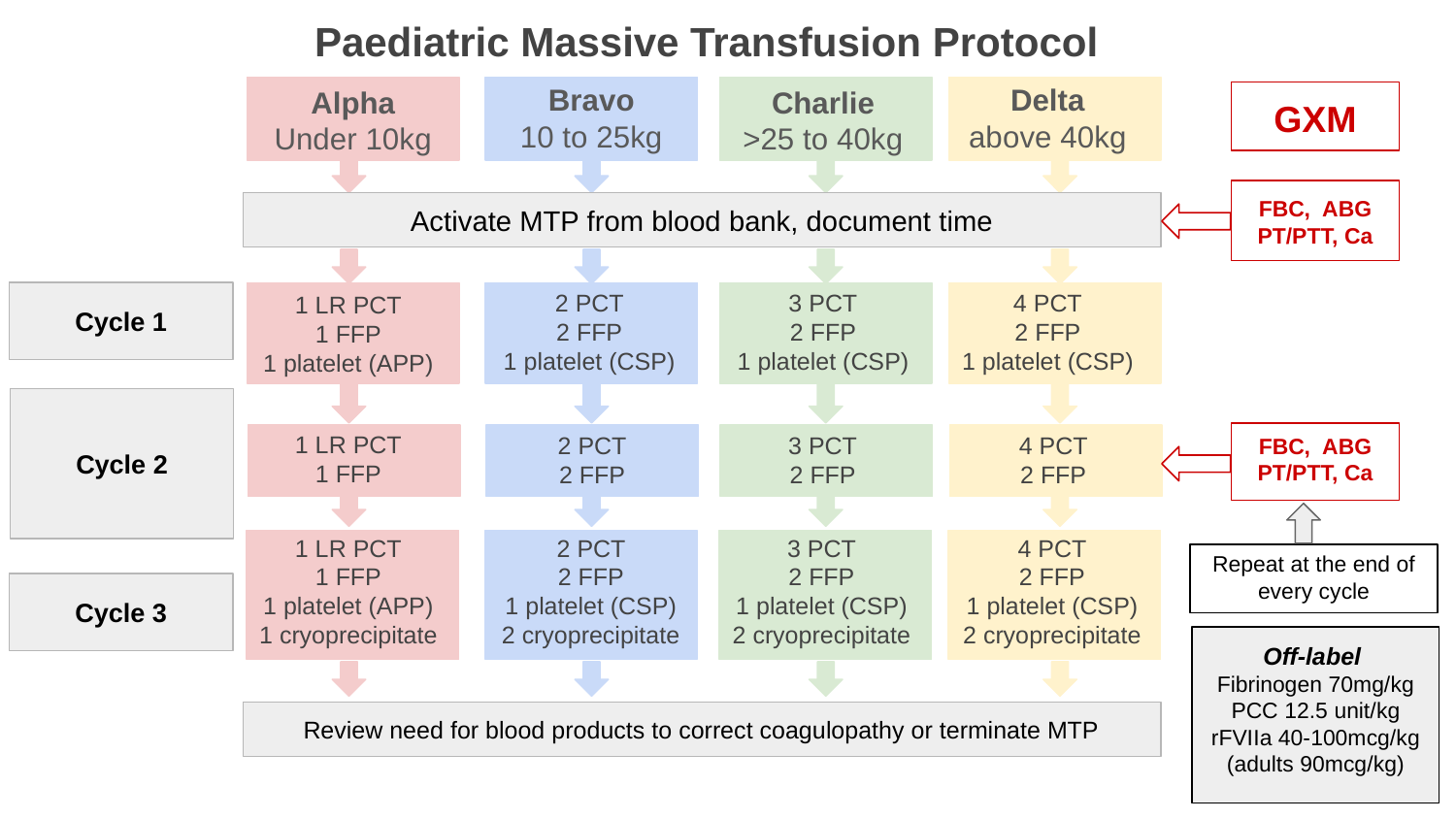

# Paediatric Massive Transfusion Protocol
Bravo
10 to 25kg
Delta
above 40kg
Alpha
Under 10kg
Charlie
>25 to 40kg

GXM

FBC,  ABG
PT/PTT, Ca
Activate MTP from blood bank, document time

2 PCT
2 FFP
1 platelet (CSP)
3 PCT
2 FFP
1 platelet (CSP)
4 PCT
2 FFP
1 platelet (CSP)
1 LR PCT
1 FFP
1 platelet (APP)
Cycle 1

Cycle 2
1 LR PCT
1 FFP
2 PCT
2 FFP
3 PCT
2 FFP
4 PCT
2 FFP
FBC,  ABG
PT/PTT, Ca

1 LR PCT
1 FFP
1 platelet (APP)
1 cryoprecipitate
2 PCT
2 FFP
1 platelet (CSP)
2 cryoprecipitate
3 PCT
2 FFP
1 platelet (CSP)
2 cryoprecipitate
4 PCT
2 FFP
1 platelet (CSP)
2 cryoprecipitate

Repeat at the end of every cycle
Cycle 3
Off-label
Fibrinogen 70mg/kg
PCC 12.5 unit/kg
rFVIIa 40-100mcg/kg
(adults 90mcg/kg)

Review need for blood products to correct coagulopathy or terminate MTP